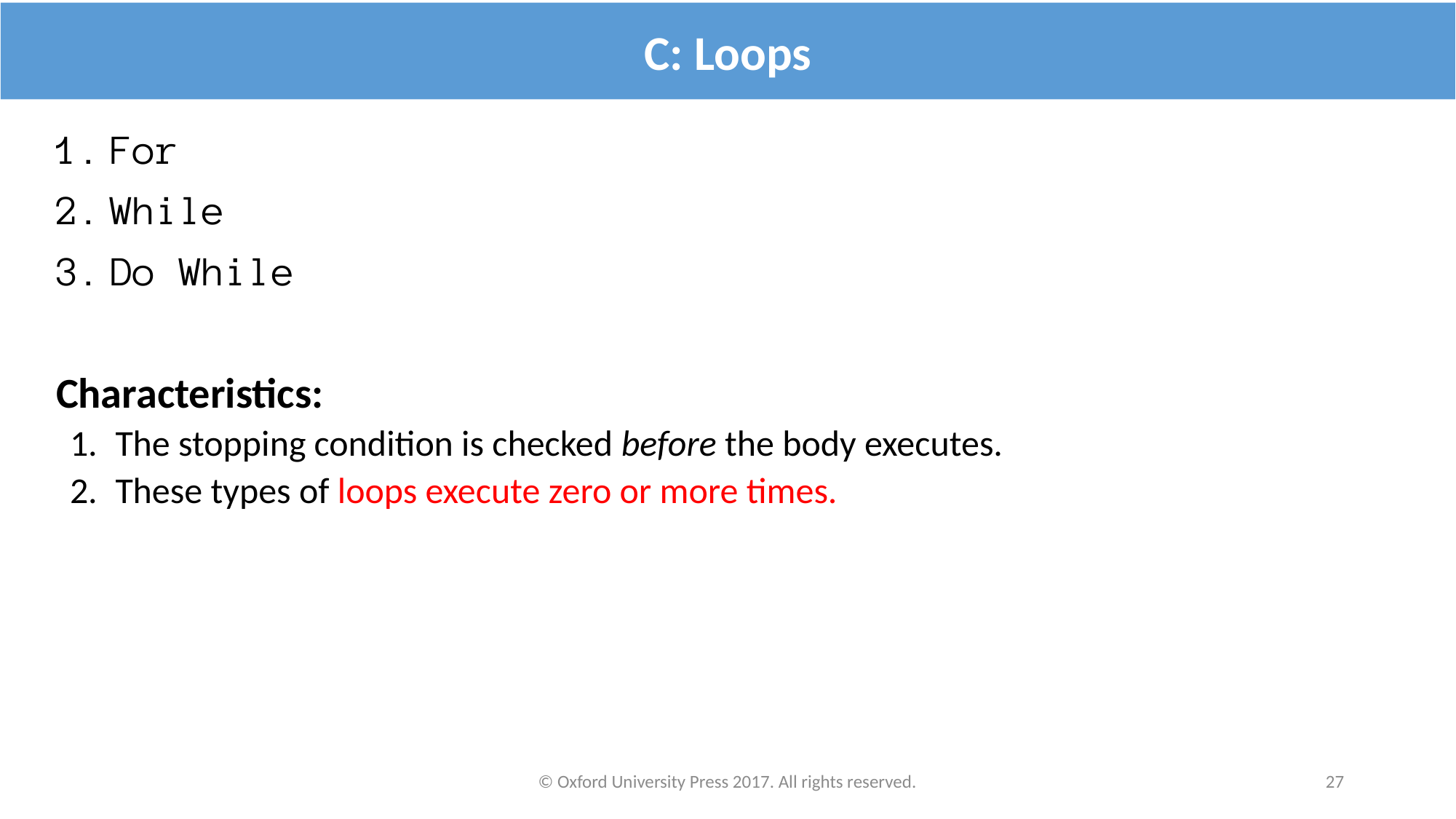

C: Loops
For
While
Do While

Characteristics:
The stopping condition is checked before the body executes.
These types of loops execute zero or more times.

© Oxford University Press 2017. All rights reserved.
27